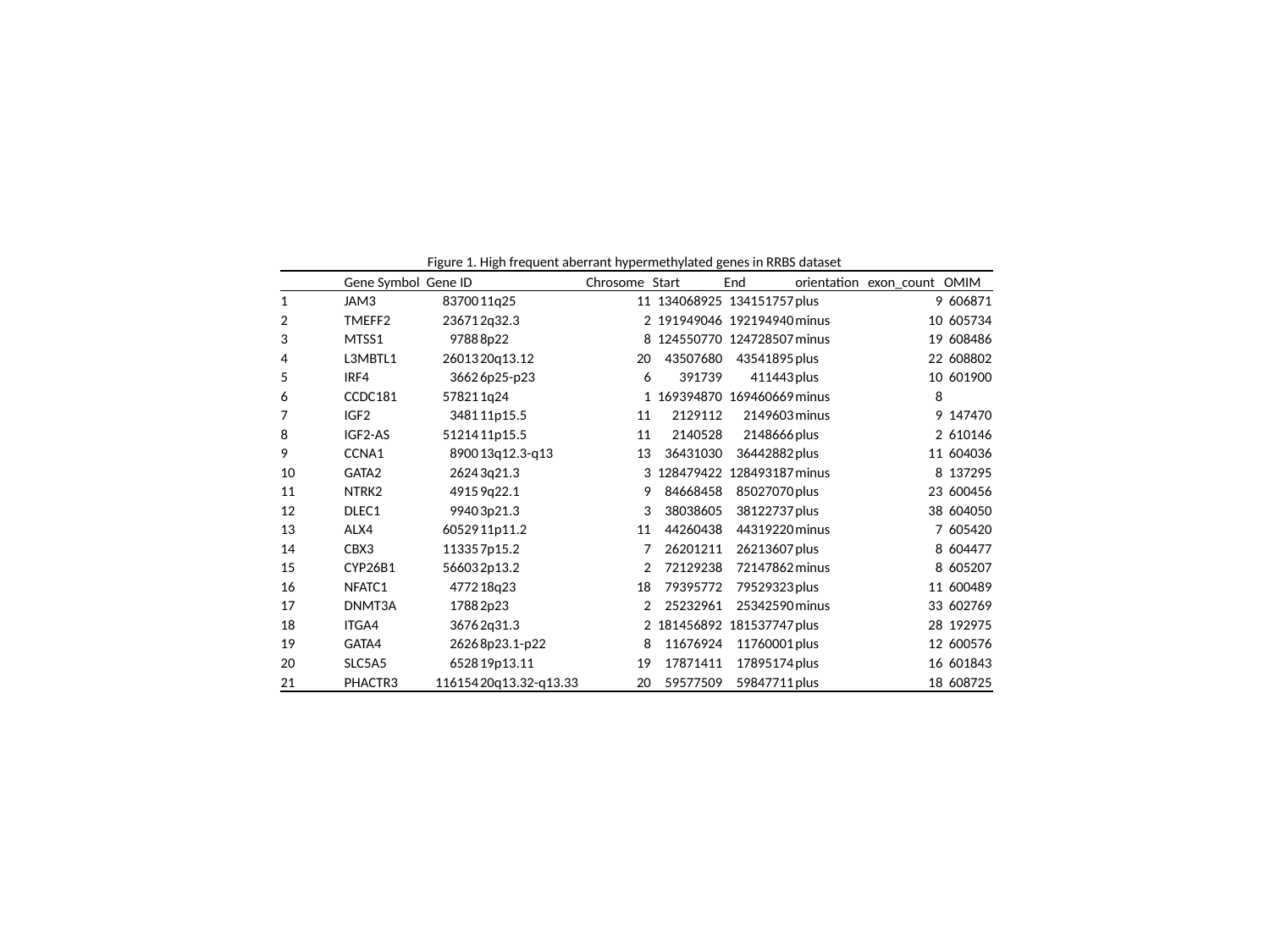

| Figure 1. High frequent aberrant hypermethylated genes in RRBS dataset |  |  |  |  |  |  |  |  |  |
| --- | --- | --- | --- | --- | --- | --- | --- | --- | --- |
|  | Gene Symbol | Gene ID |  | Chrosome | Start | End | orientation | exon\_count | OMIM |
| 1 | JAM3 | 83700 | 11q25 | 11 | 134068925 | 134151757 | plus | 9 | 606871 |
| 2 | TMEFF2 | 23671 | 2q32.3 | 2 | 191949046 | 192194940 | minus | 10 | 605734 |
| 3 | MTSS1 | 9788 | 8p22 | 8 | 124550770 | 124728507 | minus | 19 | 608486 |
| 4 | L3MBTL1 | 26013 | 20q13.12 | 20 | 43507680 | 43541895 | plus | 22 | 608802 |
| 5 | IRF4 | 3662 | 6p25-p23 | 6 | 391739 | 411443 | plus | 10 | 601900 |
| 6 | CCDC181 | 57821 | 1q24 | 1 | 169394870 | 169460669 | minus | 8 |  |
| 7 | IGF2 | 3481 | 11p15.5 | 11 | 2129112 | 2149603 | minus | 9 | 147470 |
| 8 | IGF2-AS | 51214 | 11p15.5 | 11 | 2140528 | 2148666 | plus | 2 | 610146 |
| 9 | CCNA1 | 8900 | 13q12.3-q13 | 13 | 36431030 | 36442882 | plus | 11 | 604036 |
| 10 | GATA2 | 2624 | 3q21.3 | 3 | 128479422 | 128493187 | minus | 8 | 137295 |
| 11 | NTRK2 | 4915 | 9q22.1 | 9 | 84668458 | 85027070 | plus | 23 | 600456 |
| 12 | DLEC1 | 9940 | 3p21.3 | 3 | 38038605 | 38122737 | plus | 38 | 604050 |
| 13 | ALX4 | 60529 | 11p11.2 | 11 | 44260438 | 44319220 | minus | 7 | 605420 |
| 14 | CBX3 | 11335 | 7p15.2 | 7 | 26201211 | 26213607 | plus | 8 | 604477 |
| 15 | CYP26B1 | 56603 | 2p13.2 | 2 | 72129238 | 72147862 | minus | 8 | 605207 |
| 16 | NFATC1 | 4772 | 18q23 | 18 | 79395772 | 79529323 | plus | 11 | 600489 |
| 17 | DNMT3A | 1788 | 2p23 | 2 | 25232961 | 25342590 | minus | 33 | 602769 |
| 18 | ITGA4 | 3676 | 2q31.3 | 2 | 181456892 | 181537747 | plus | 28 | 192975 |
| 19 | GATA4 | 2626 | 8p23.1-p22 | 8 | 11676924 | 11760001 | plus | 12 | 600576 |
| 20 | SLC5A5 | 6528 | 19p13.11 | 19 | 17871411 | 17895174 | plus | 16 | 601843 |
| 21 | PHACTR3 | 116154 | 20q13.32-q13.33 | 20 | 59577509 | 59847711 | plus | 18 | 608725 |